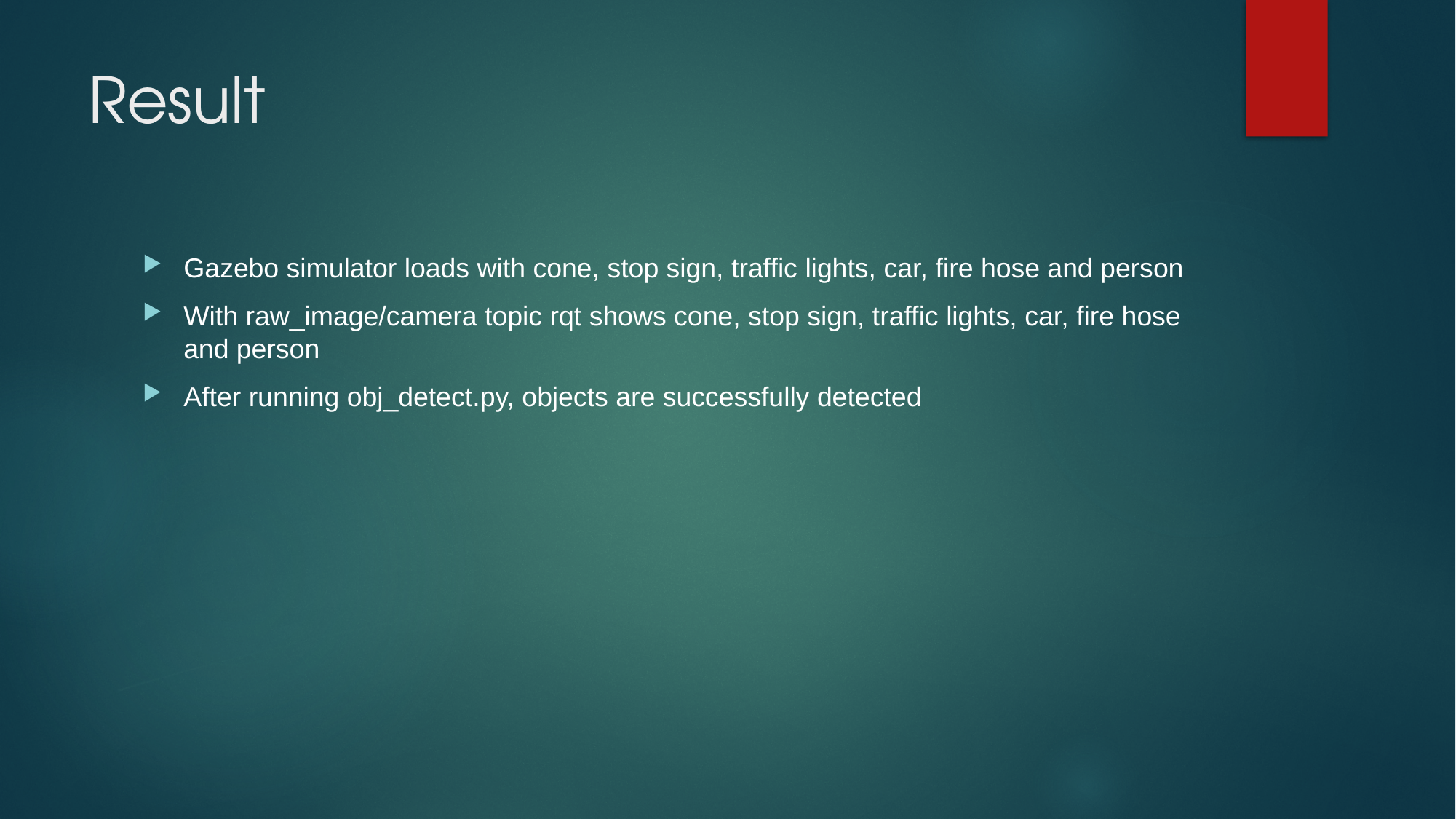

# Result
Gazebo simulator loads with cone, stop sign, traffic lights, car, fire hose and person
With raw_image/camera topic rqt shows cone, stop sign, traffic lights, car, fire hose and person
After running obj_detect.py, objects are successfully detected